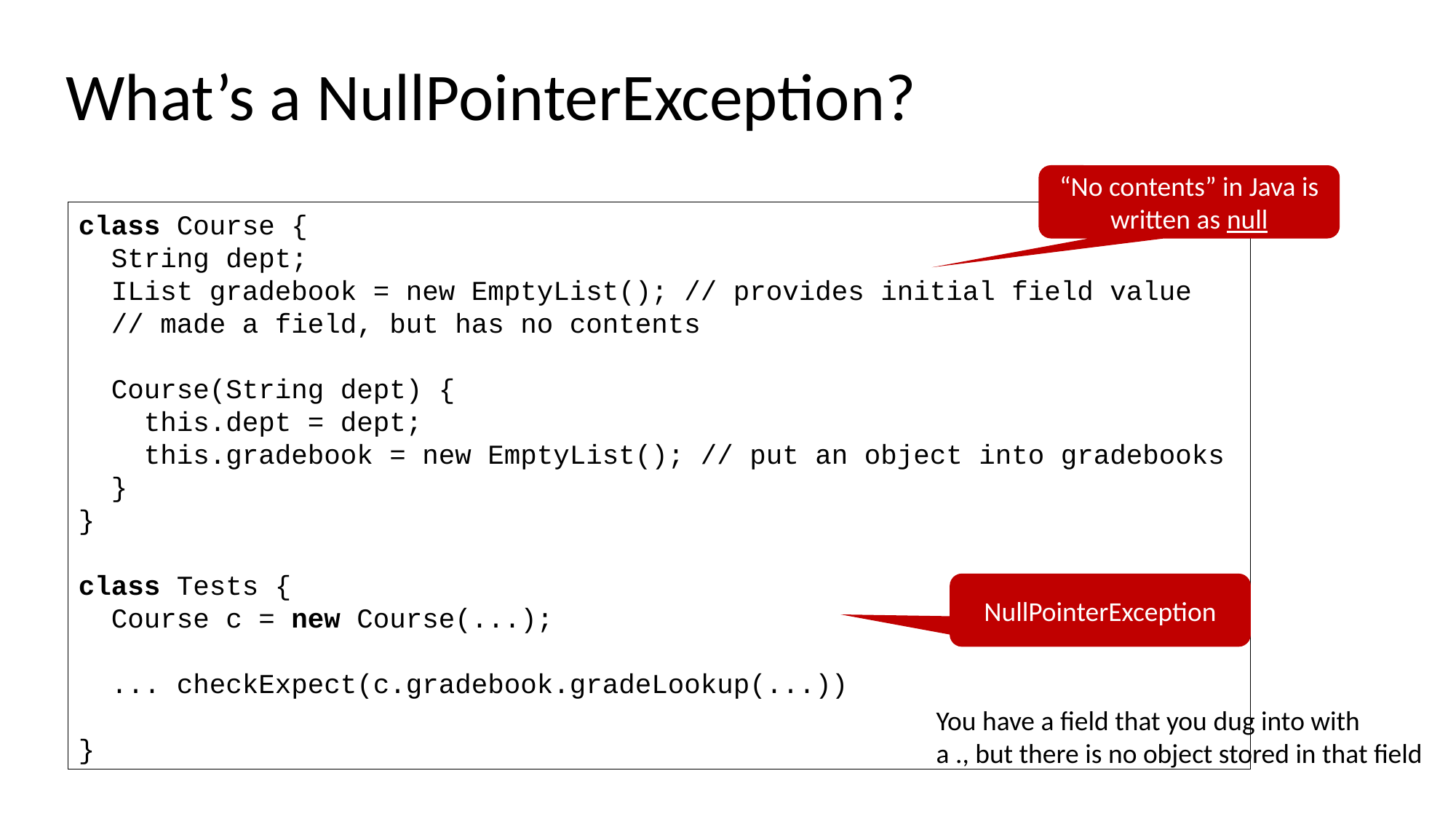

# What’s a NullPointerException?
“No contents” in Java is written as null
class Course {
  String dept;
  IList gradebook = new EmptyList(); // provides initial field value
  // made a field, but has no contents

  Course(String dept) {
    this.dept = dept;
    this.gradebook = new EmptyList(); // put an object into gradebooks
  }
}

class Tests {
  Course c = new Course(...);

  ... checkExpect(c.gradebook.gradeLookup(...))

}
NullPointerException
You have a field that you dug into with
a ., but there is no object stored in that field